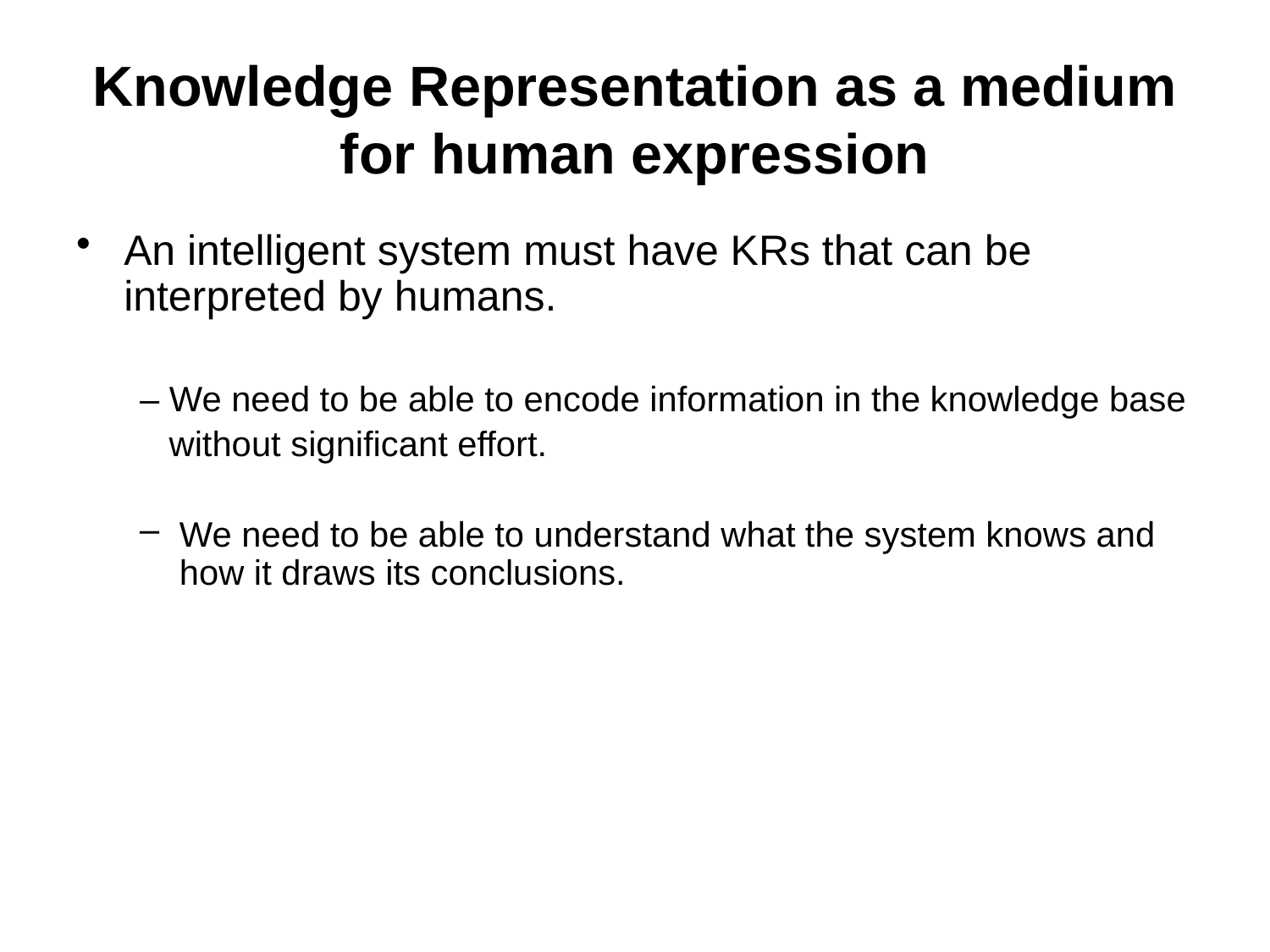

# Knowledge Representation as a medium for human expression
An intelligent system must have KRs that can be interpreted by humans.

– We need to be able to encode information in the knowledge base
   without significant effort.

We need to be able to understand what the system knows and how it draws its conclusions.